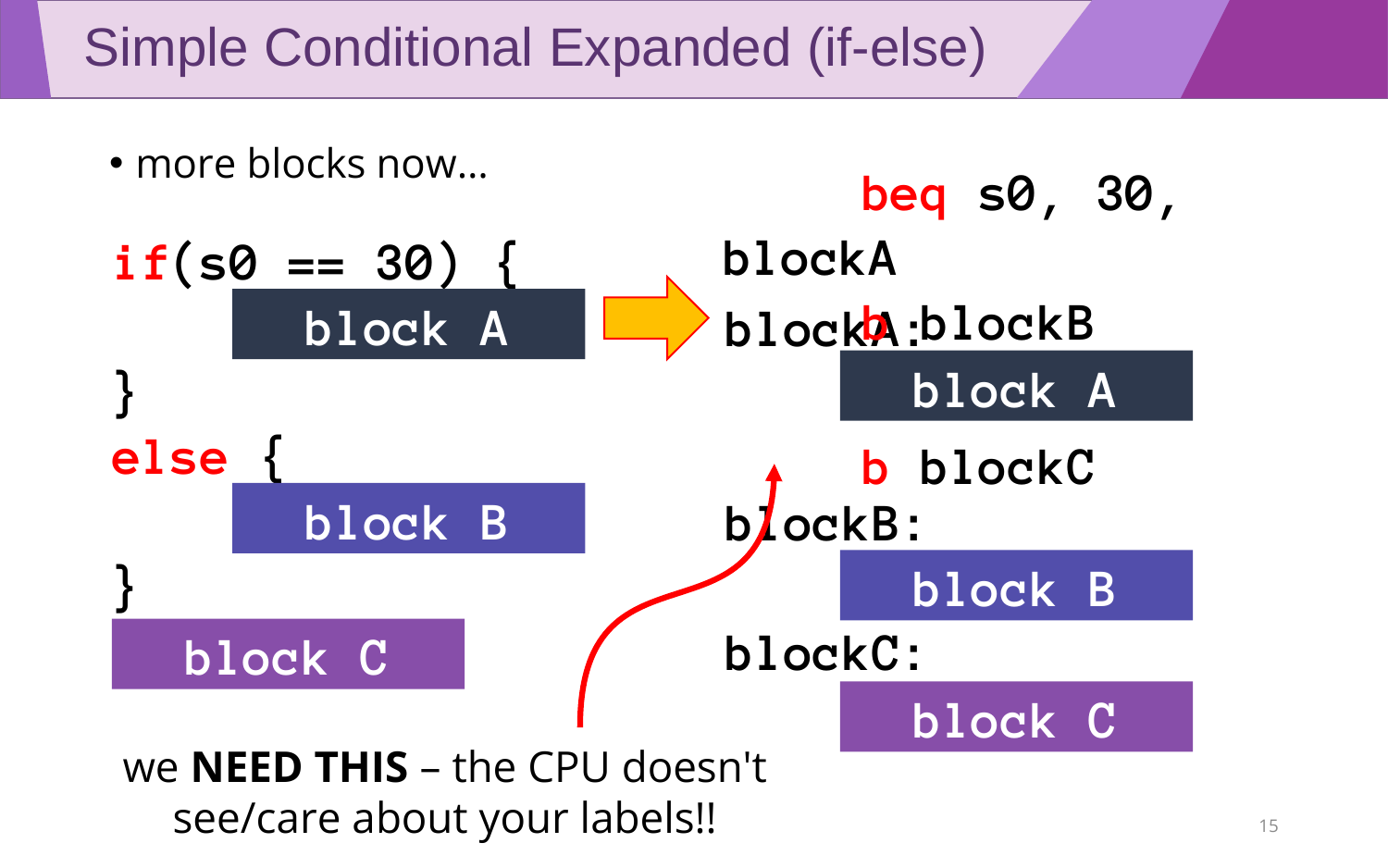

# Simple Conditional Expanded (if-else)
more blocks now…

	beq s0, 30, blockA
	b blockB
if(s0 == 30) {

}
else {

}
block A
block B
block C

blockA:

blockB:

blockC:
block A
block B
block C
	b blockC
we NEED THIS – the CPU doesn't see/care about your labels!!
15